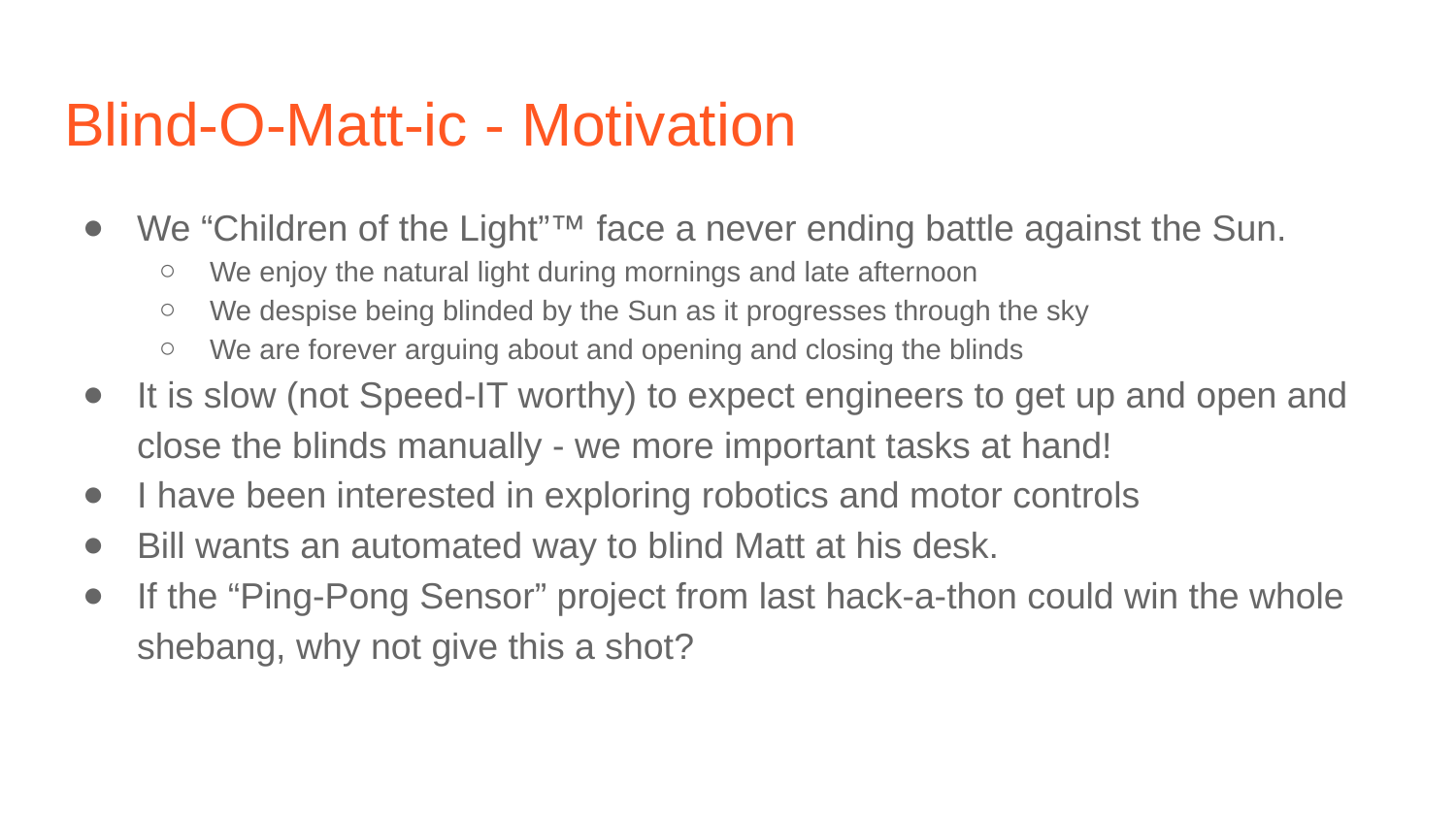

# Blind-O-Matt-ic - Motivation
We “Children of the Light”™ face a never ending battle against the Sun.
We enjoy the natural light during mornings and late afternoon
We despise being blinded by the Sun as it progresses through the sky
We are forever arguing about and opening and closing the blinds
It is slow (not Speed-IT worthy) to expect engineers to get up and open and close the blinds manually - we more important tasks at hand!
I have been interested in exploring robotics and motor controls
Bill wants an automated way to blind Matt at his desk.
If the “Ping-Pong Sensor” project from last hack-a-thon could win the whole shebang, why not give this a shot?